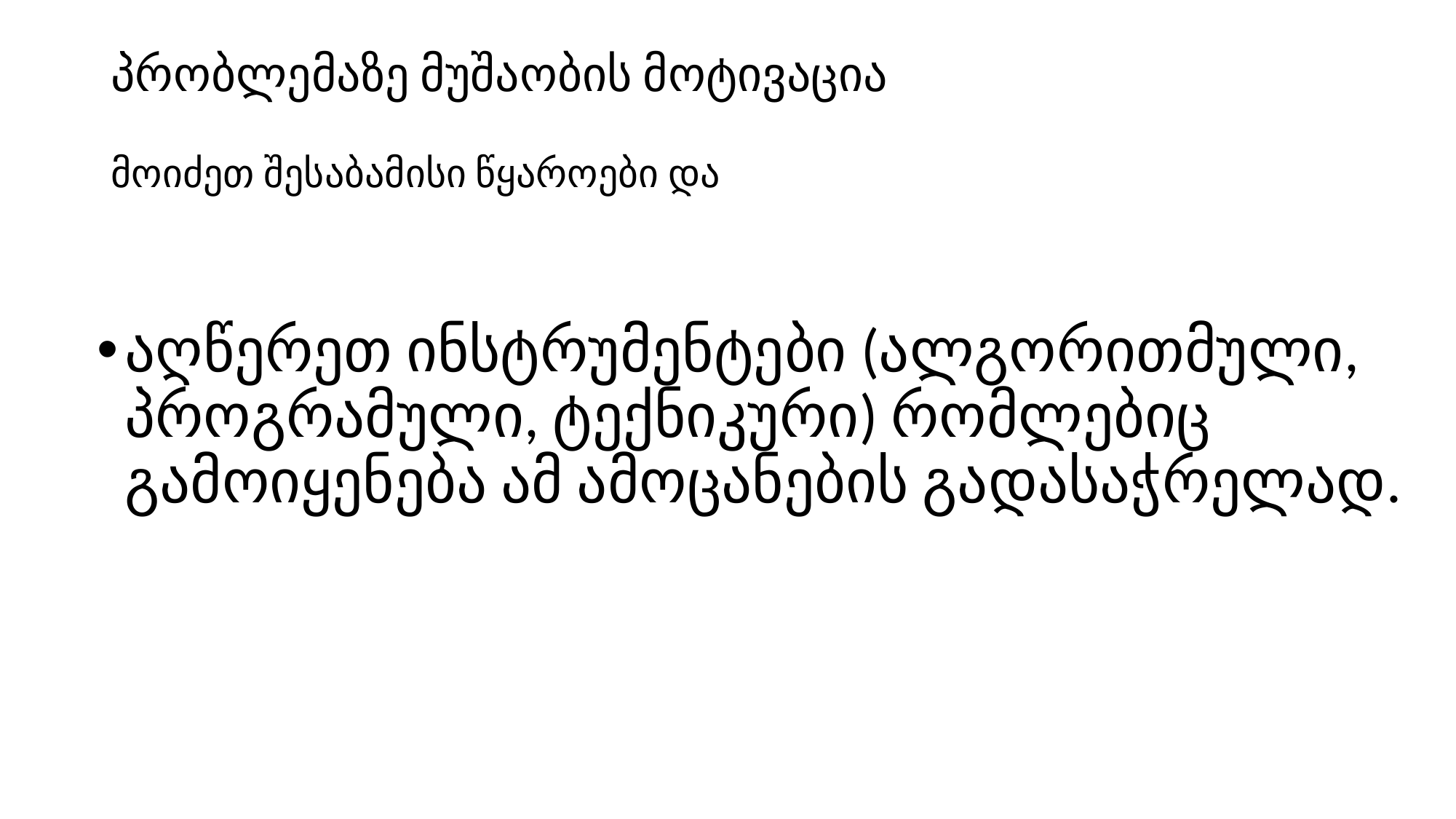

# პრობლემაზე მუშაობის მოტივაცია მოიძეთ შესაბამისი წყაროები და
აღწერეთ ინსტრუმენტები (ალგორითმული, პროგრამული, ტექნიკური) რომლებიც გამოიყენება ამ ამოცანების გადასაჭრელად.